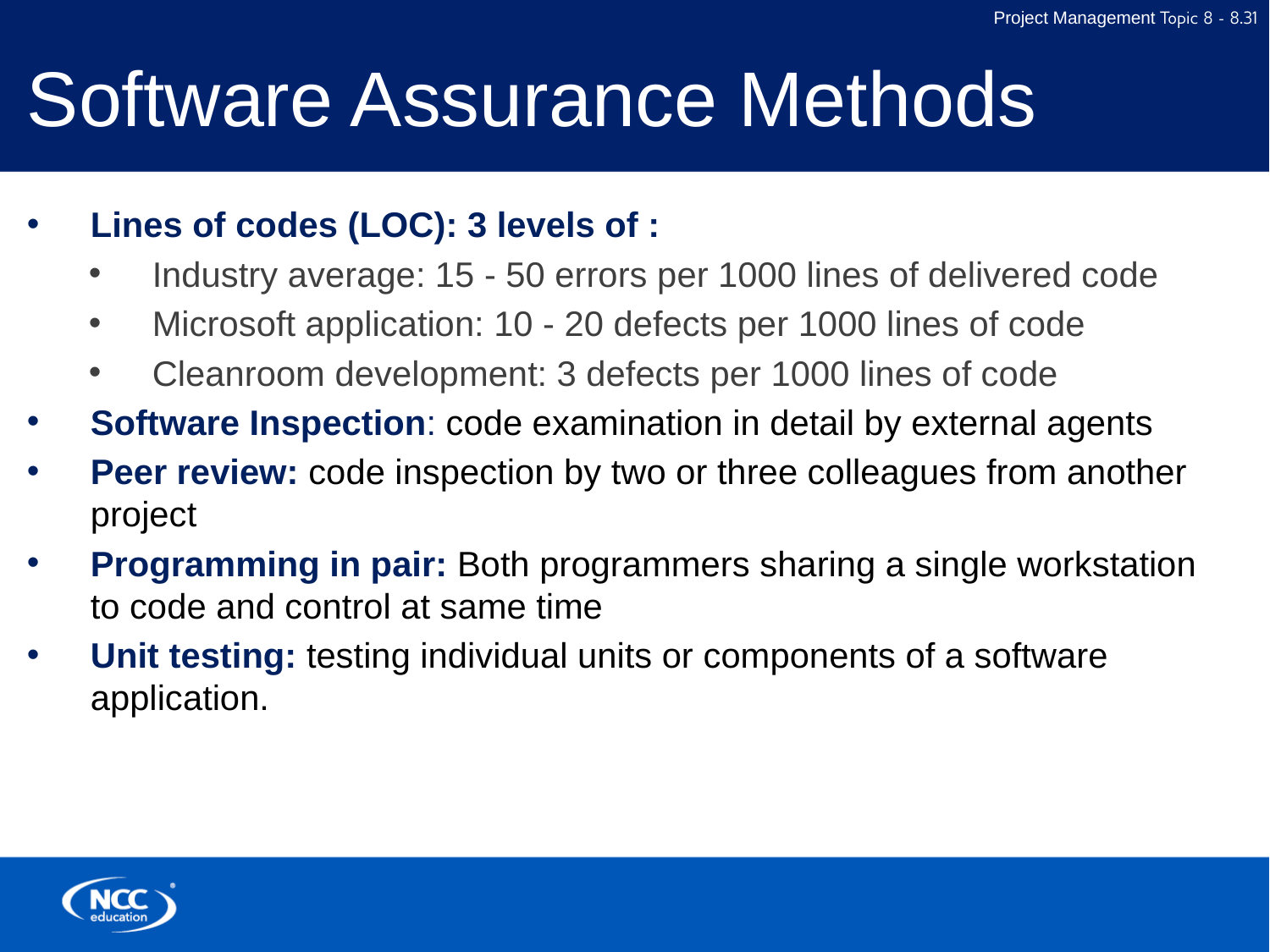

# Software Assurance Methods
Lines of codes (LOC): 3 levels of :
Industry average: 15 - 50 errors per 1000 lines of delivered code
Microsoft application: 10 - 20 defects per 1000 lines of code
Cleanroom development: 3 defects per 1000 lines of code
Software Inspection: code examination in detail by external agents
Peer review: code inspection by two or three colleagues from another project
Programming in pair: Both programmers sharing a single workstation to code and control at same time
Unit testing: testing individual units or components of a software application.